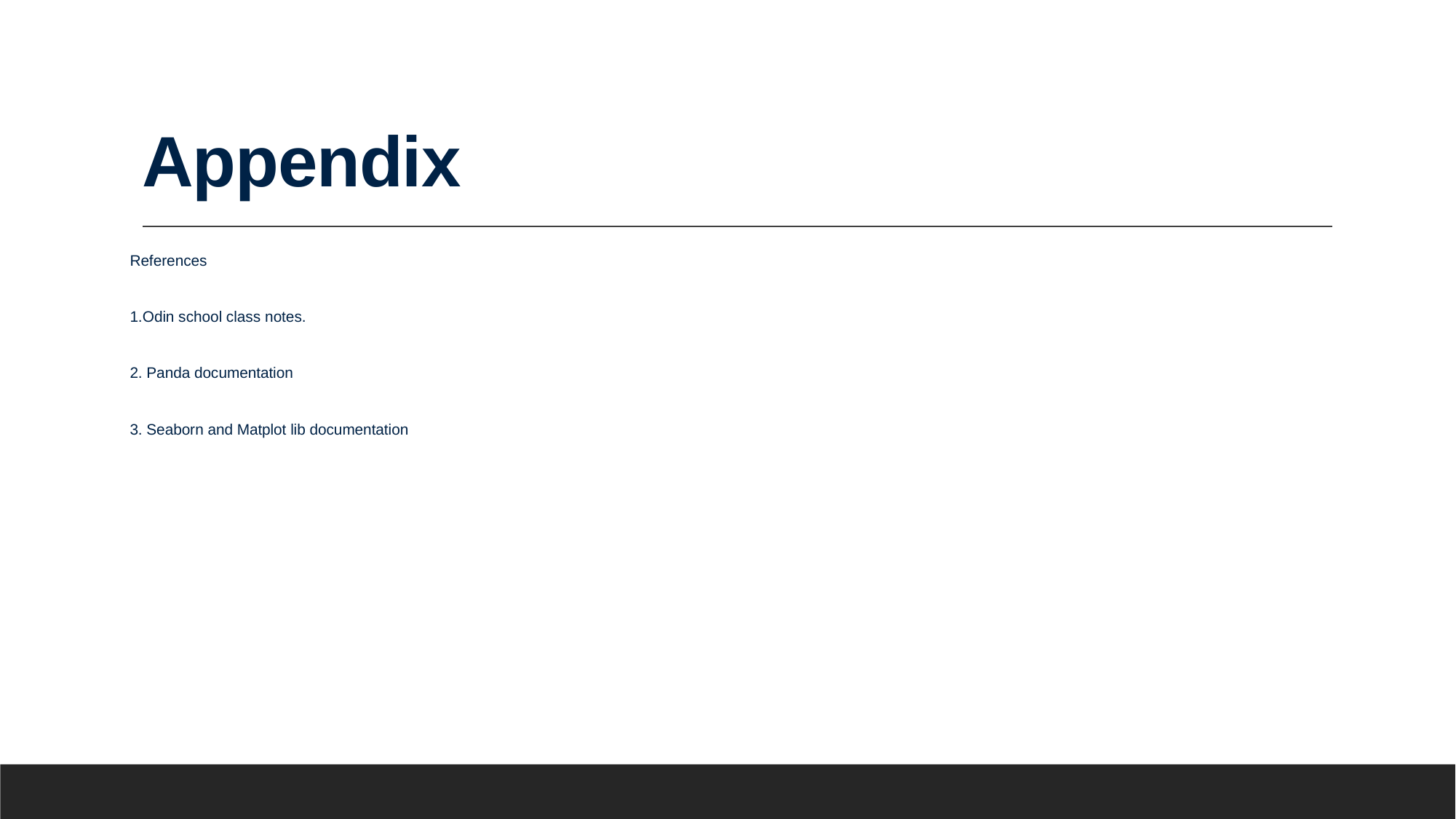

# Appendix
References
1.Odin school class notes.
2. Panda documentation
3. Seaborn and Matplot lib documentation